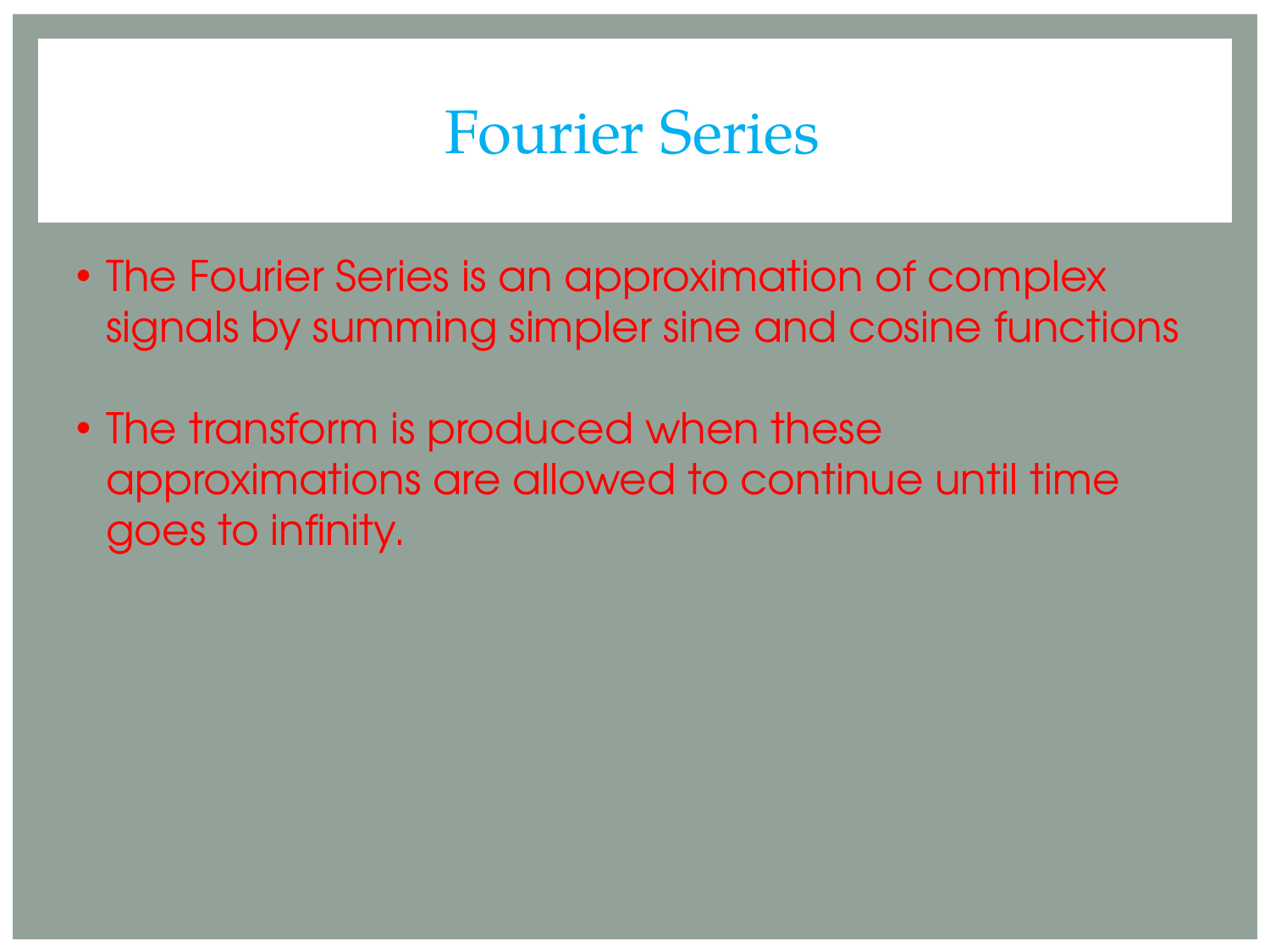

Fourier Series
The Fourier Series is an approximation of complex signals by summing simpler sine and cosine functions

The transform is produced when these approximations are allowed to continue until time goes to infinity.